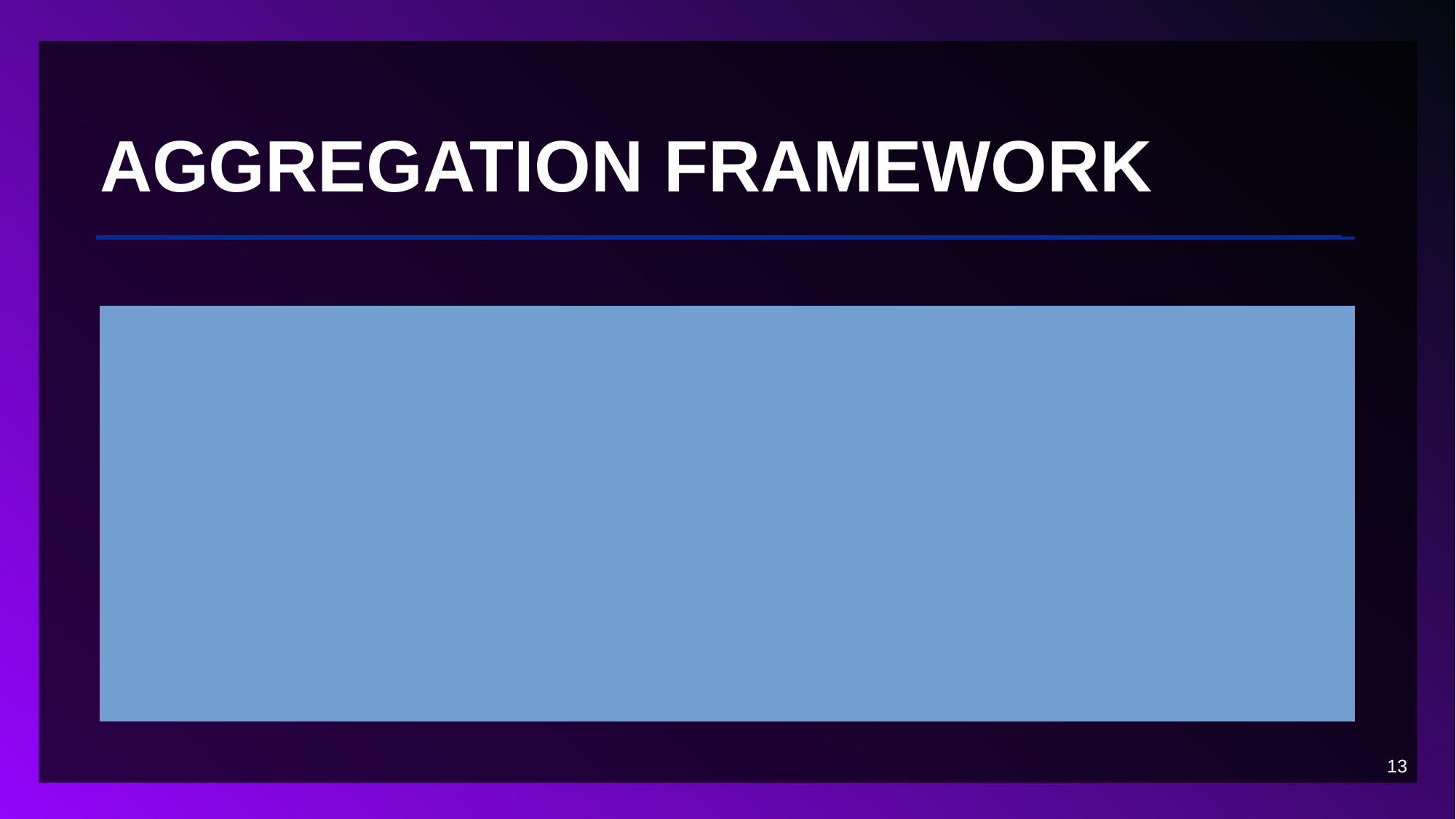

# Aggregation Framework
Definition: A powerful way to process data and perform transformations
Pipeline Stages: $match, $group, $project, $sort, $limit, $lookup
Example:
db.sales.aggregate([
  { $match: { status: "A" } },
  { $group: { _id: "$item", totalSales: { $sum: "$amount" } } }
]);

13